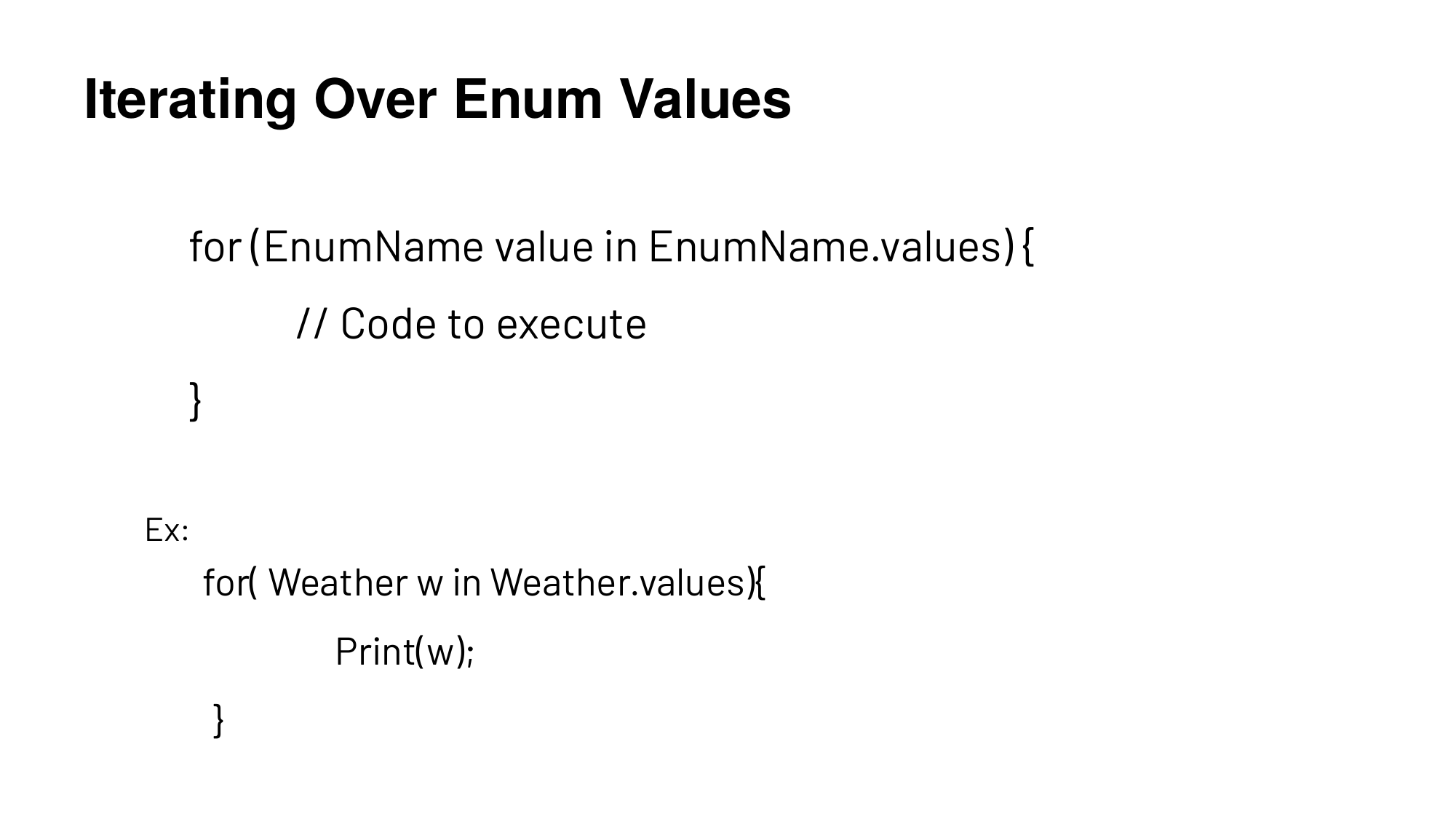

# Iterating Over Enum Values

     for (EnumName value in EnumName.values) {
                 // Code to execute
     }

Ex:
        for( Weather w in Weather​.values){
                         Print(w);
         }